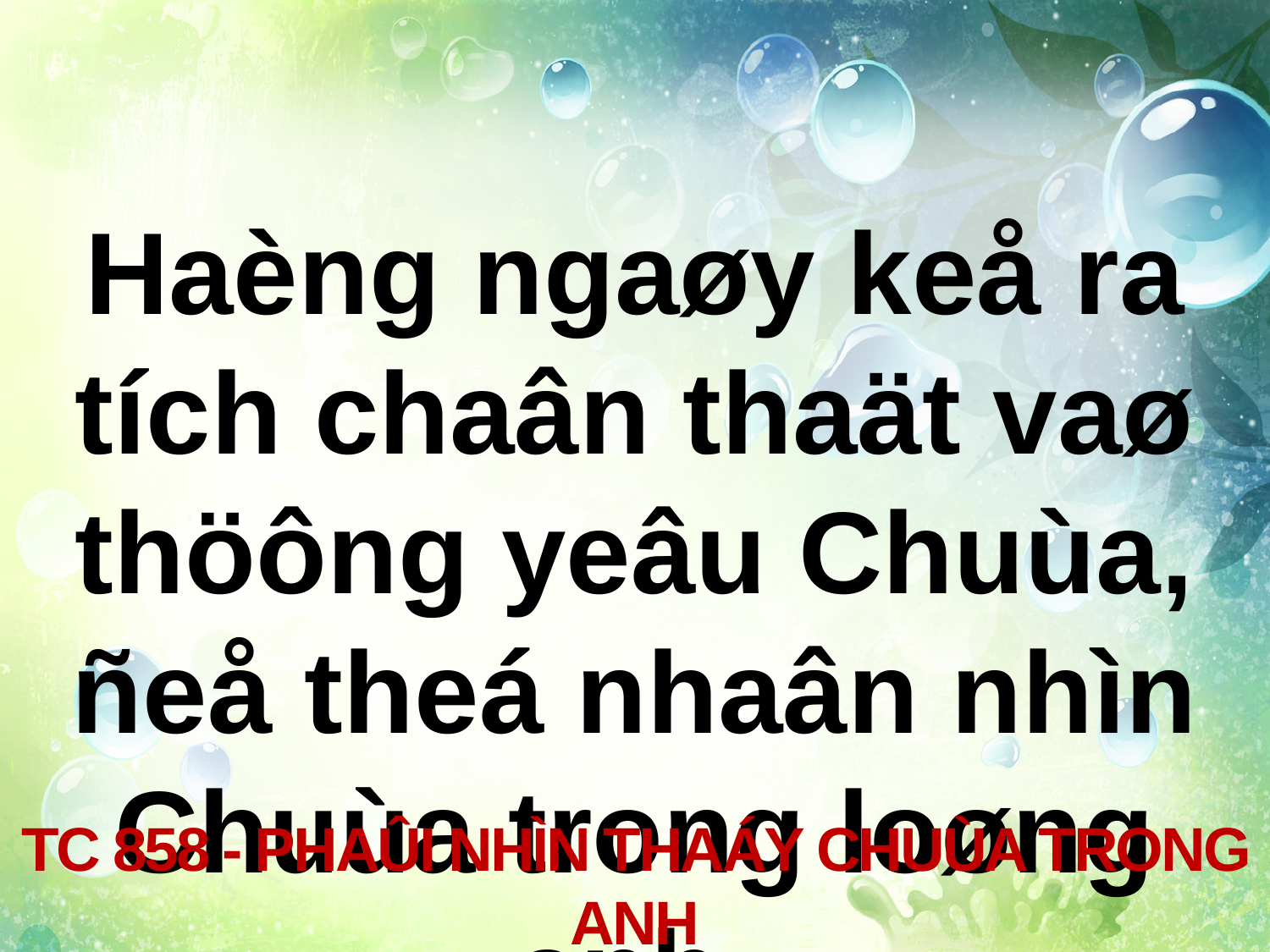

Haèng ngaøy keå ra tích chaân thaät vaø thöông yeâu Chuùa, ñeå theá nhaân nhìn Chuùa trong loøng anh.
TC 858 - PHAÛI NHÌN THAÁY CHUÙA TRONG ANH